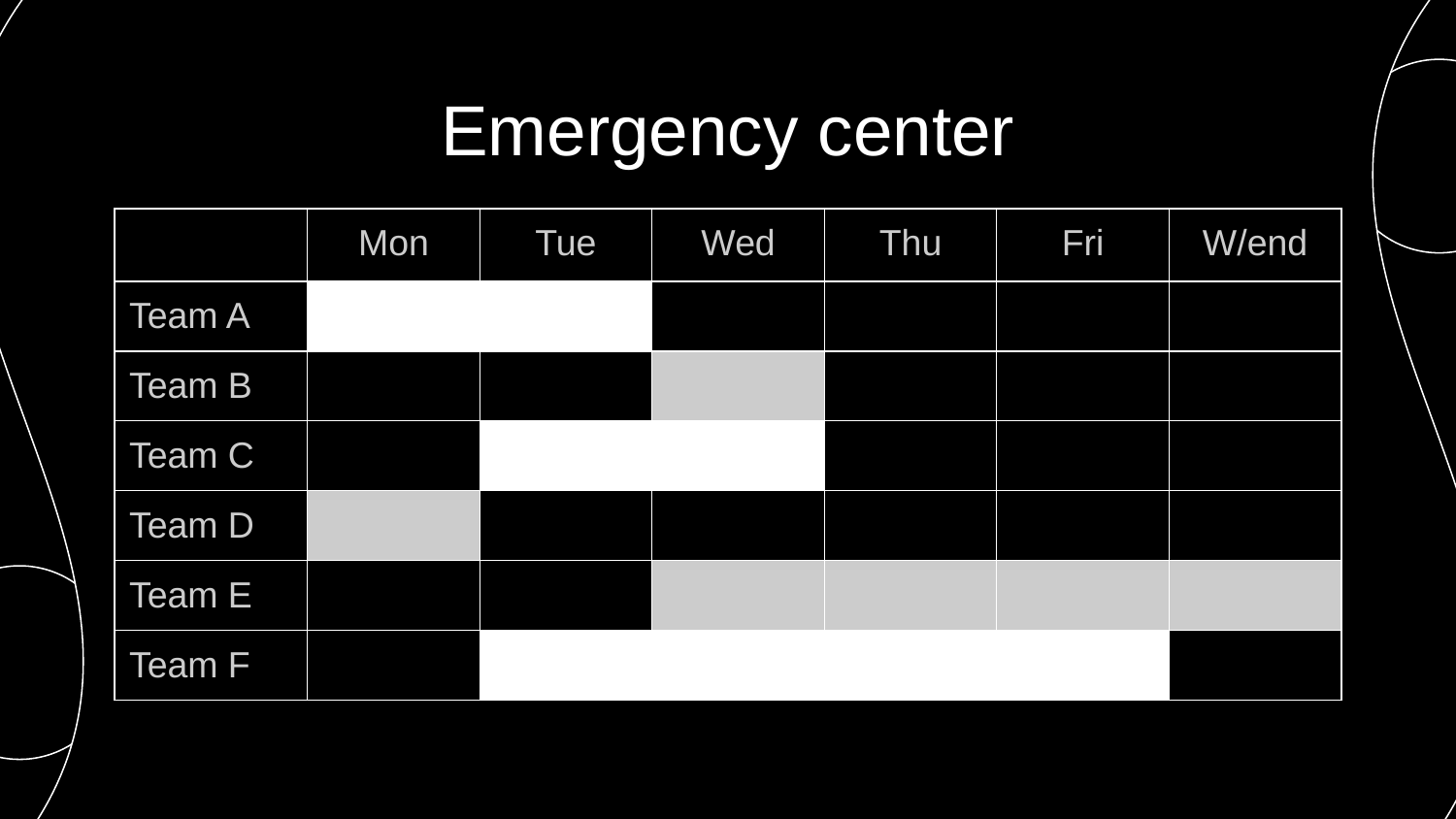

# Emergency center
|  | Mon | Tue | Wed | Thu | Fri | W/end |
| --- | --- | --- | --- | --- | --- | --- |
| Team A |  |  |  |  |  |  |
| Team B |  |  |  |  |  |  |
| Team C |  |  |  |  |  |  |
| Team D |  |  |  |  |  |  |
| Team E |  |  |  |  |  |  |
| Team F |  |  |  |  |  |  |